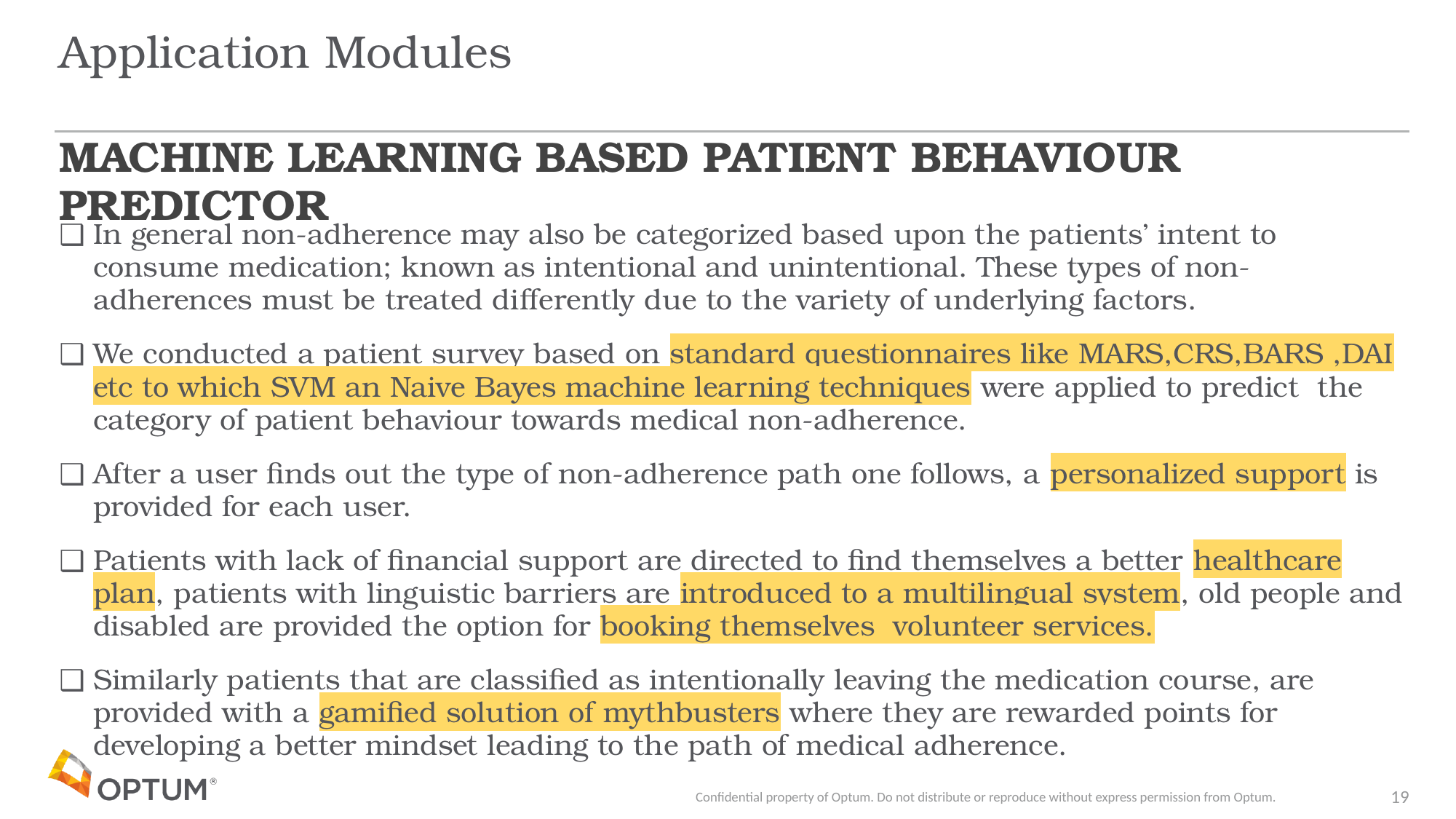

# Application Modules
MACHINE LEARNING BASED PATIENT BEHAVIOUR PREDICTOR

In general non-adherence may also be categorized based upon the patients’ intent to consume medication; known as intentional and unintentional. These types of non-adherences must be treated differently due to the variety of underlying factors.
We conducted a patient survey based on standard questionnaires like MARS,CRS,BARS ,DAI etc to which SVM an Naive Bayes machine learning techniques were applied to predict  the category of patient behaviour towards medical non-adherence.
After a user finds out the type of non-adherence path one follows, a personalized support is provided for each user.
Patients with lack of financial support are directed to find themselves a better healthcare plan, patients with linguistic barriers are introduced to a multilingual system, old people and disabled are provided the option for booking themselves  volunteer services.
Similarly patients that are classified as intentionally leaving the medication course, are provided with a gamified solution of mythbusters where they are rewarded points for developing a better mindset leading to the path of medical adherence.

Confidential property of Optum. Do not distribute or reproduce without express permission from Optum.
19